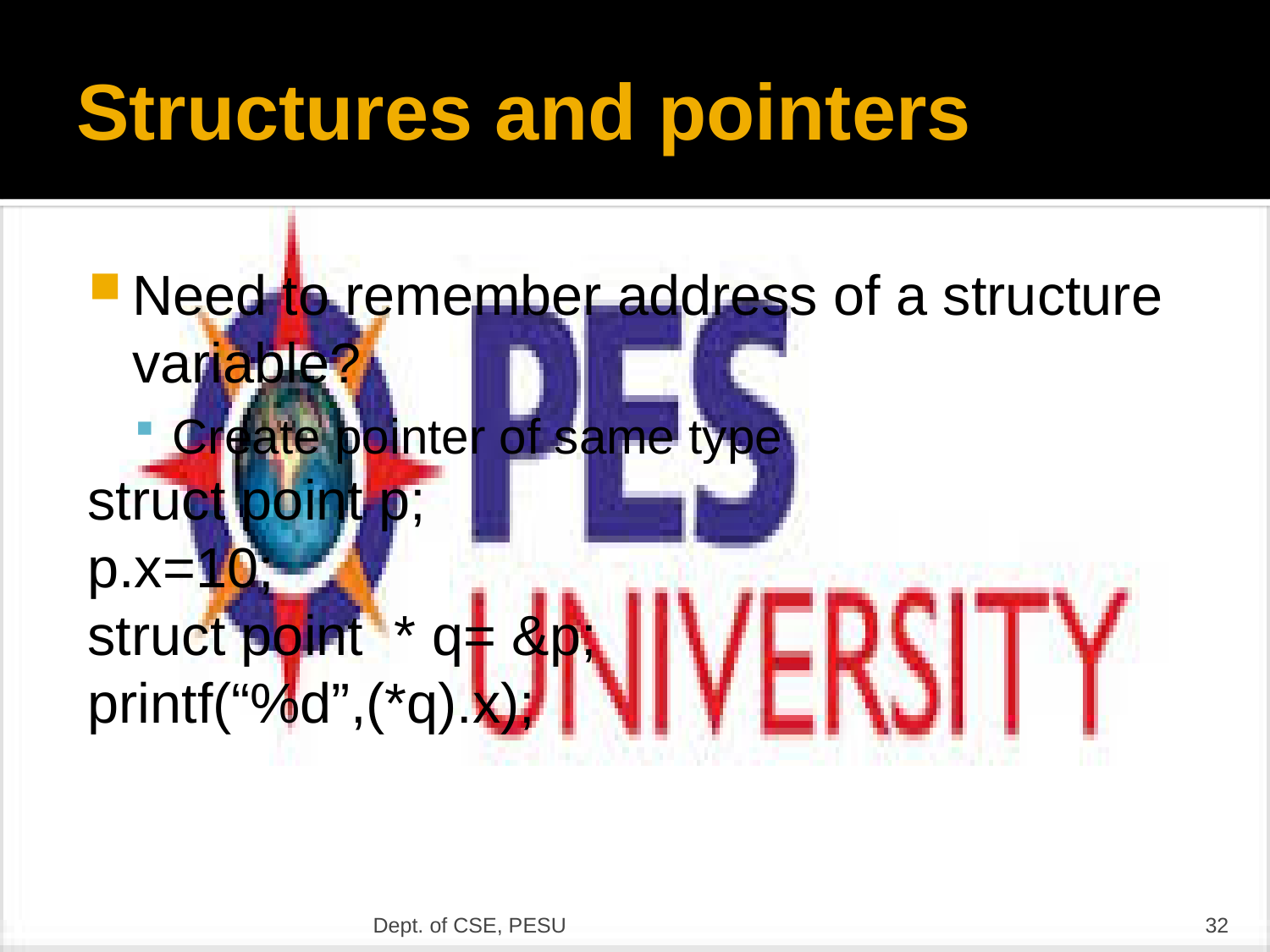

# Structures and pointers
Need to remember address of a structure variable?
Create pointer of same type
struct point p;
p.x=10;
struct point  * q= &p;
printf(“%d”,(*q).x);
Dept. of CSE, PESU
32